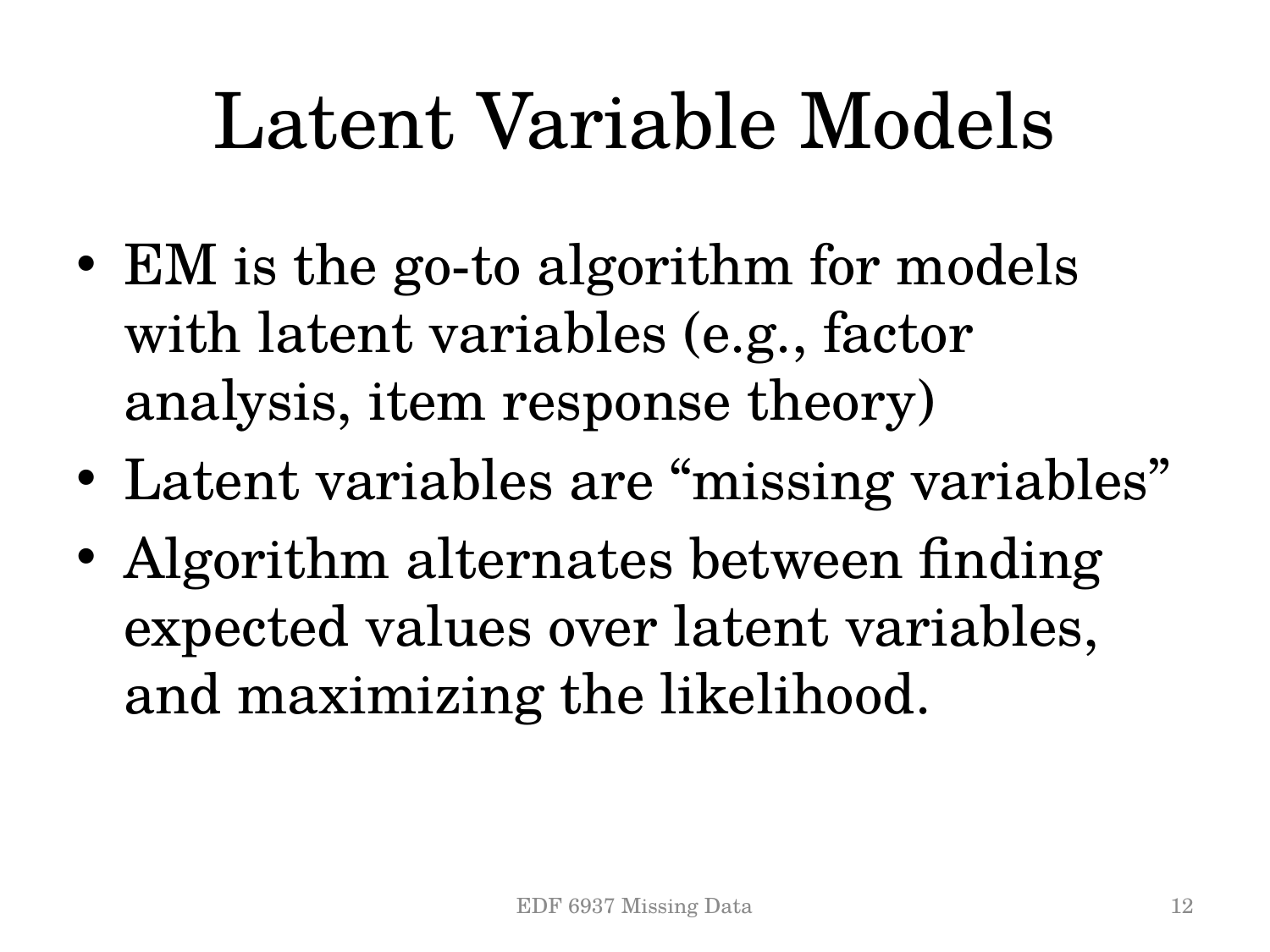

# Latent Variable Models
EM is the go-to algorithm for models with latent variables (e.g., factor analysis, item response theory)
Latent variables are “missing variables”
Algorithm alternates between finding expected values over latent variables, and maximizing the likelihood.
EDF 6937 Missing Data
12